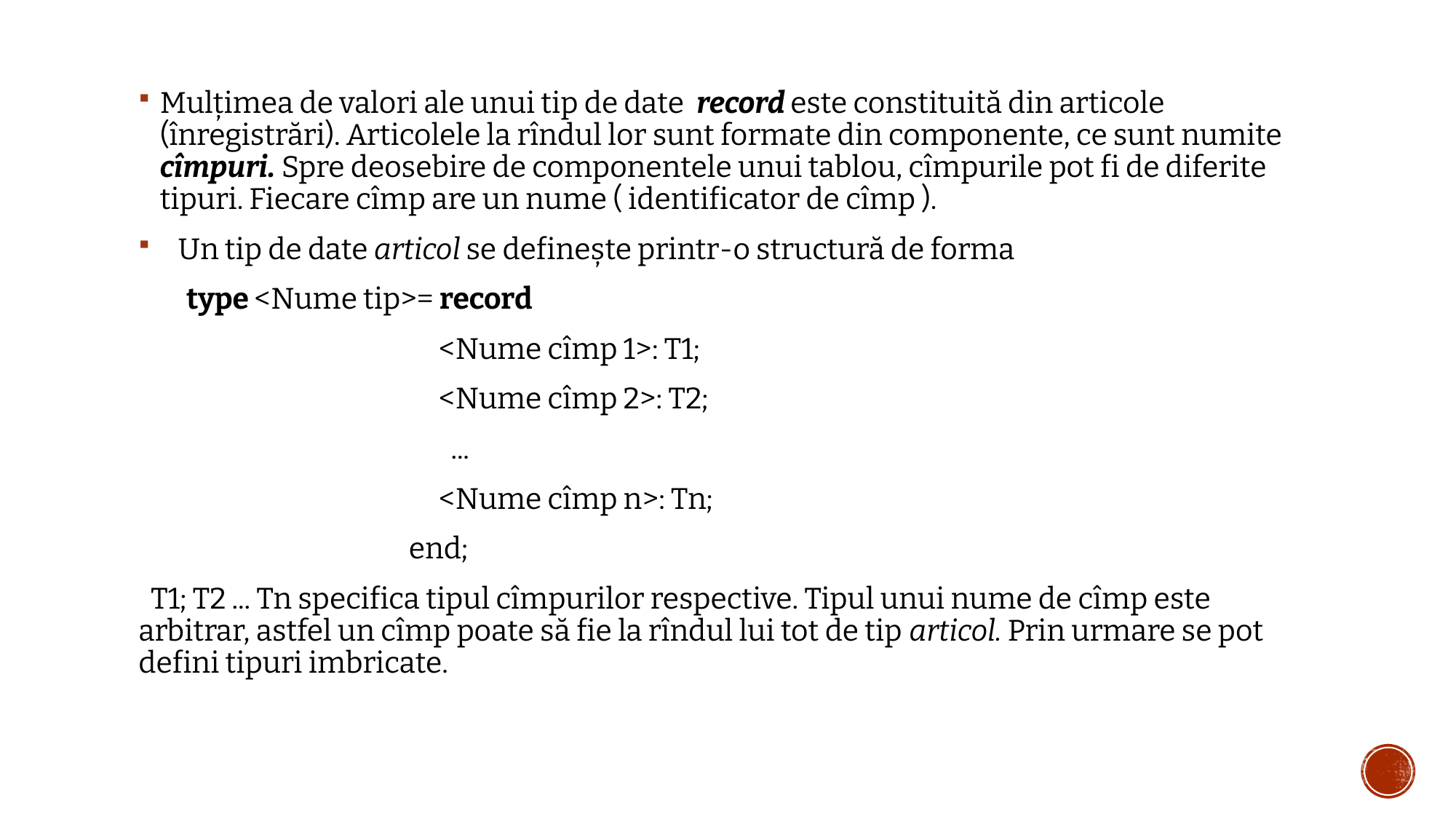

Mulțimea de valori ale unui tip de date  record este constituită din articole (înregistrări). Articolele la rîndul lor sunt formate din componente, ce sunt numite cîmpuri. Spre deosebire de componentele unui tablou, cîmpurile pot fi de diferite tipuri. Fiecare cîmp are un nume ( identificator de cîmp ).
   Un tip de date articol se definește printr-o structură de forma
        type <Nume tip>= record
                                                  <Nume cîmp 1>: T1;
                                                  <Nume cîmp 2>: T2;
                                                    ...
                                                  <Nume cîmp n>: Tn;
                                             end;
  T1; T2 ... Tn specifica tipul cîmpurilor respective. Tipul unui nume de cîmp este arbitrar, astfel un cîmp poate să fie la rîndul lui tot de tip articol. Prin urmare se pot defini tipuri imbricate.